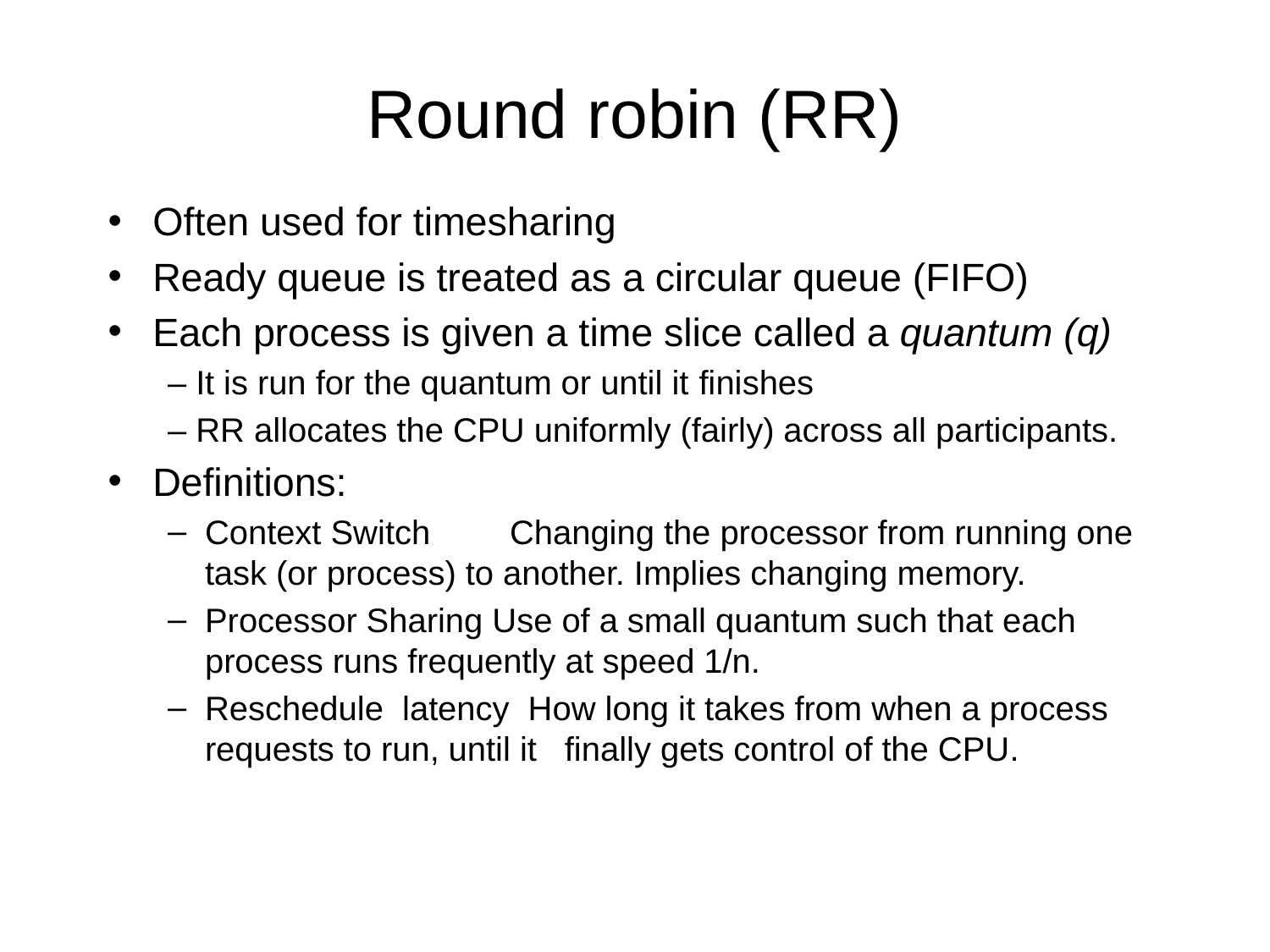

# Round robin (RR)
Often used for timesharing
Ready queue is treated as a circular queue (FIFO)
Each process is given a time slice called a quantum (q)
– It is run for the quantum or until it finishes
– RR allocates the CPU uniformly (fairly) across all participants.
Definitions:
Context Switch	Changing the processor from running one task (or process) to another. Implies changing memory.
Processor Sharing Use of a small quantum such that each process runs frequently at speed 1/n.
Reschedule  latency  How long it takes from when a process requests to run, until it   finally gets control of the CPU.